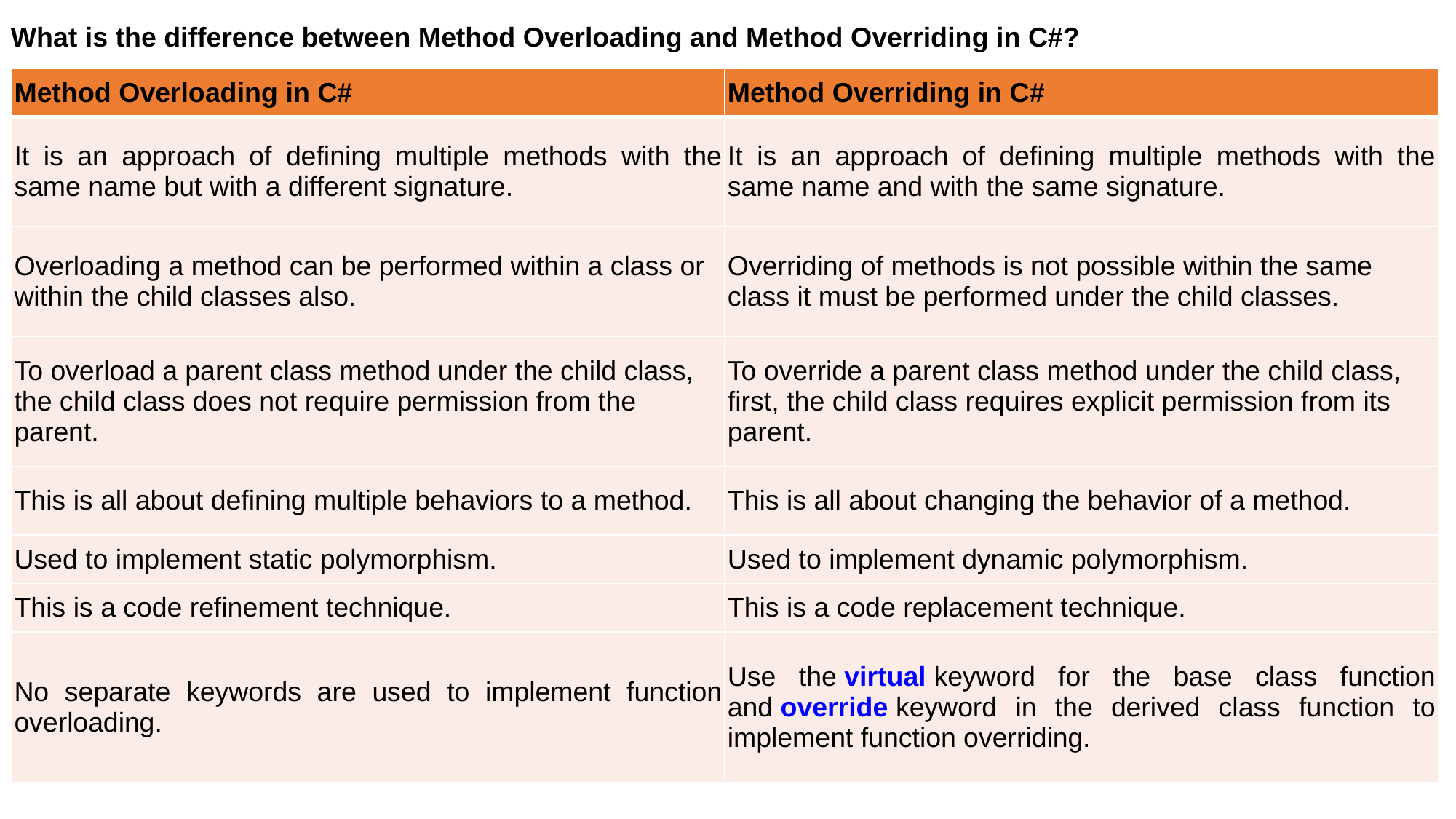

What is the difference between Method Overloading and Method Overriding in C#?
| Method Overloading in C# | Method Overriding in C# |
| --- | --- |
| It is an approach of defining multiple methods with the same name but with a different signature. | It is an approach of defining multiple methods with the same name and with the same signature. |
| Overloading a method can be performed within a class or within the child classes also. | Overriding of methods is not possible within the same class it must be performed under the child classes. |
| To overload a parent class method under the child class, the child class does not require permission from the parent. | To override a parent class method under the child class, first, the child class requires explicit permission from its parent. |
| This is all about defining multiple behaviors to a method. | This is all about changing the behavior of a method. |
| Used to implement static polymorphism. | Used to implement dynamic polymorphism. |
| This is a code refinement technique. | This is a code replacement technique. |
| No separate keywords are used to implement function overloading. | Use the virtual keyword for the base class function and override keyword in the derived class function to implement function overriding. |